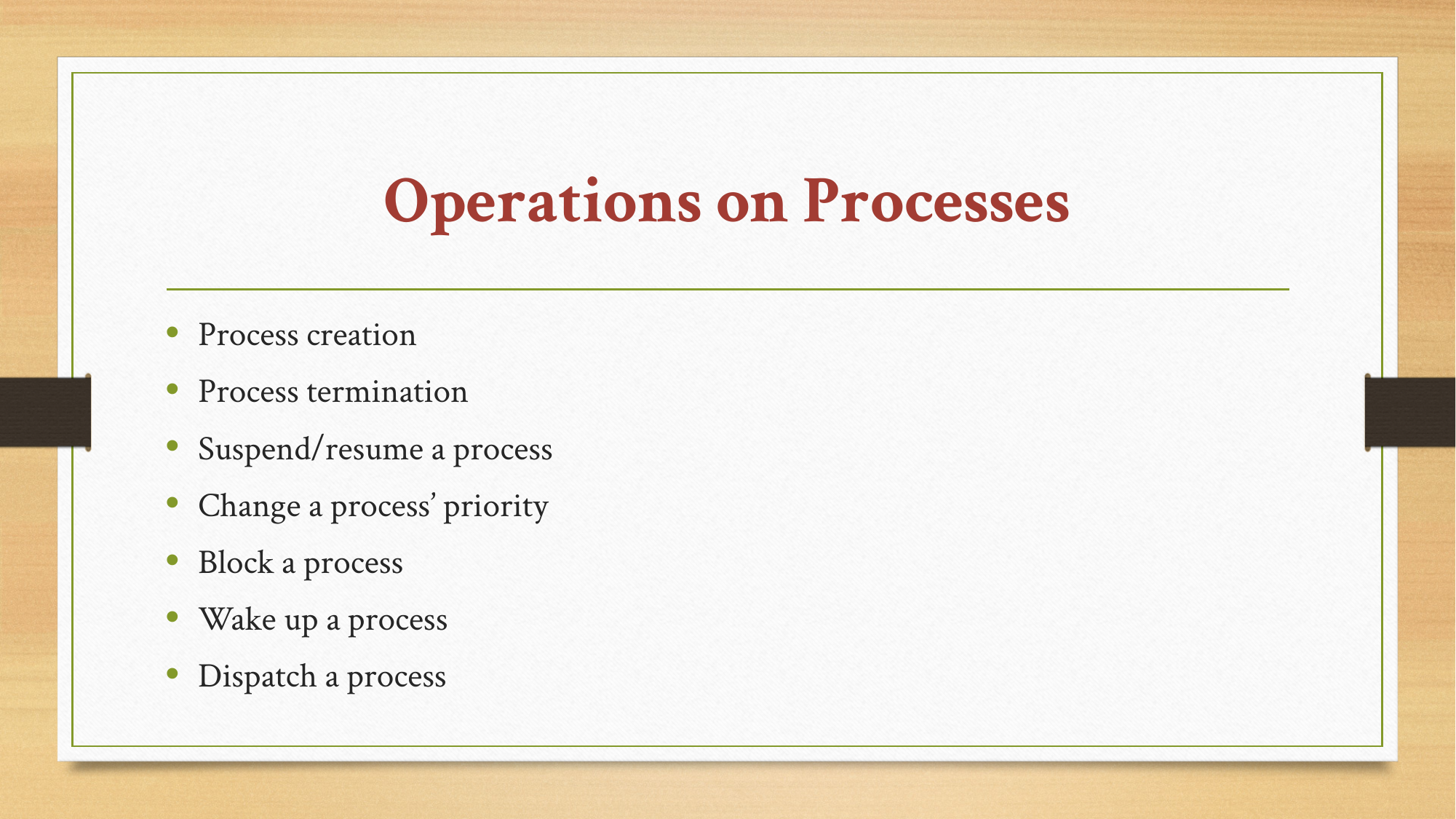

# Operations on Processes
Process creation
Process termination
Suspend/resume a process
Change a process’ priority
Block a process
Wake up a process
Dispatch a process